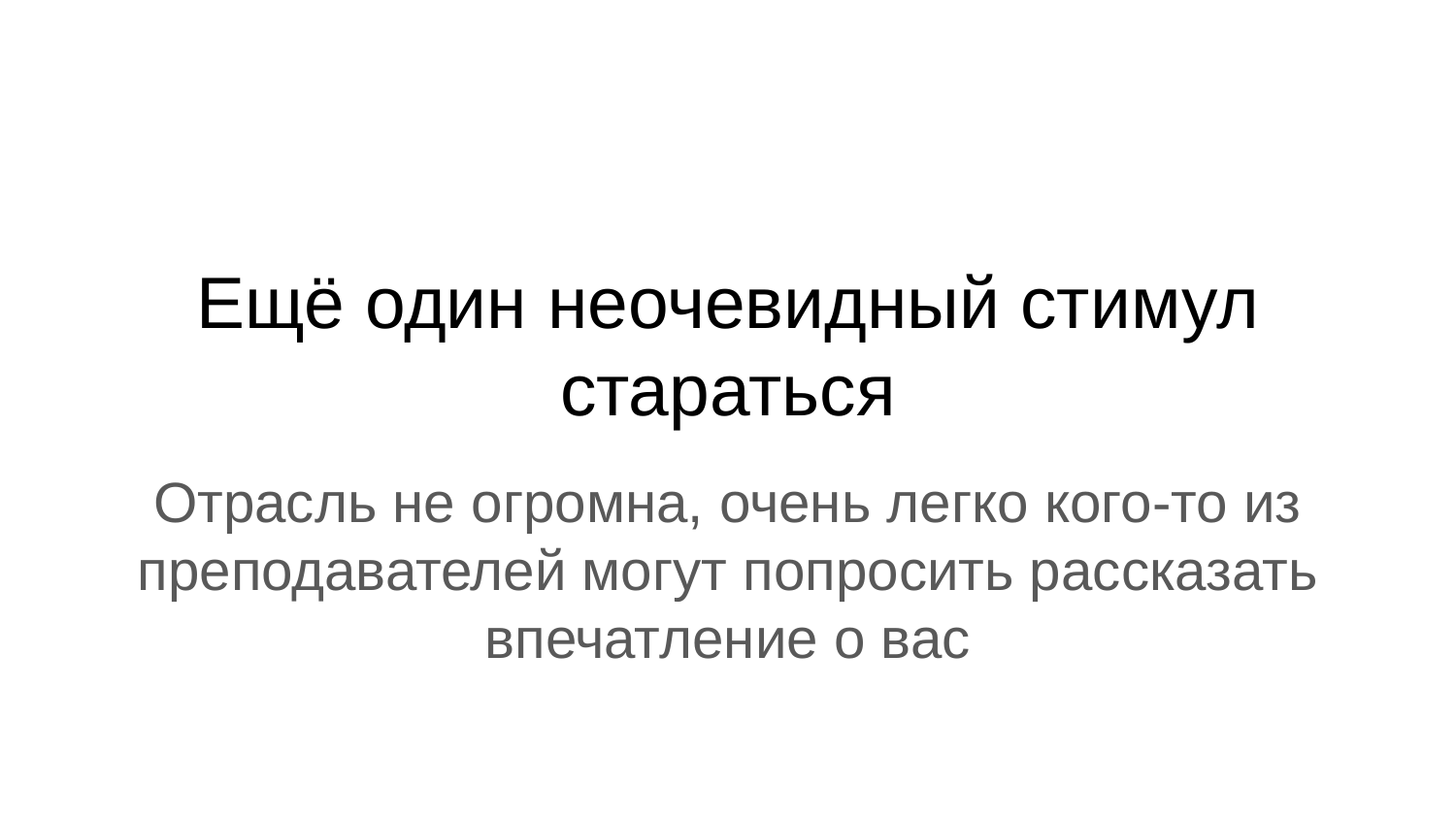

# Ещё один неочевидный стимул стараться
Отрасль не огромна, очень легко кого-то из преподавателей могут попросить рассказать впечатление о вас